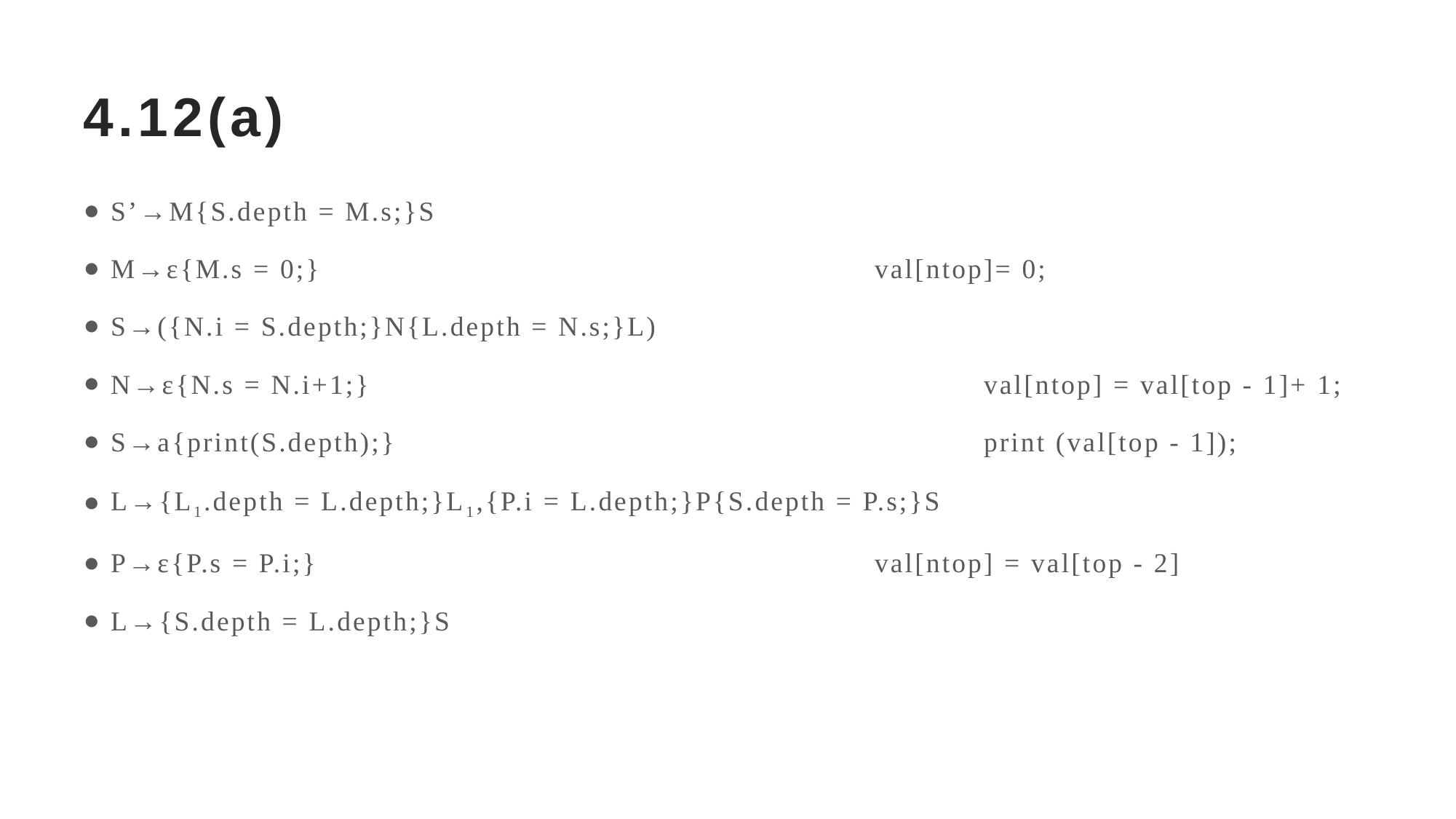

# 4.12(a)
S’→M{S.depth = M.s;}S
M→ε{M.s = 0;}						val[ntop]= 0;
S→({N.i = S.depth;}N{L.depth = N.s;}L)
N→ε{N.s = N.i+1;}						val[ntop] = val[top - 1]+ 1;
S→a{print(S.depth);}						print (val[top - 1]);
L→{L1.depth = L.depth;}L1,{P.i = L.depth;}P{S.depth = P.s;}S
P→ε{P.s = P.i;}						val[ntop] = val[top - 2]
L→{S.depth = L.depth;}S